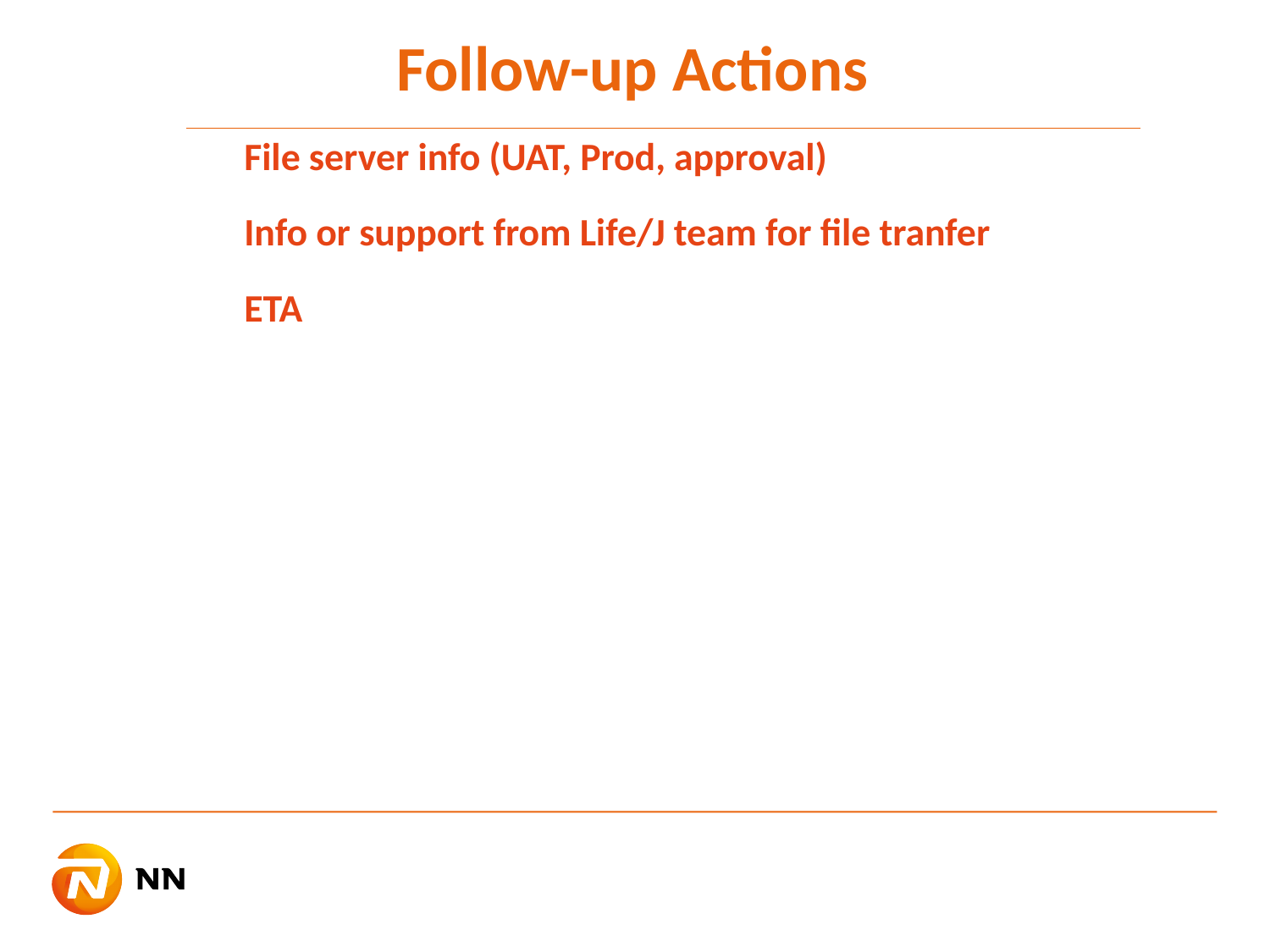

# Follow-up Actions
File server info (UAT, Prod, approval)
Info or support from Life/J team for file tranfer
ETA